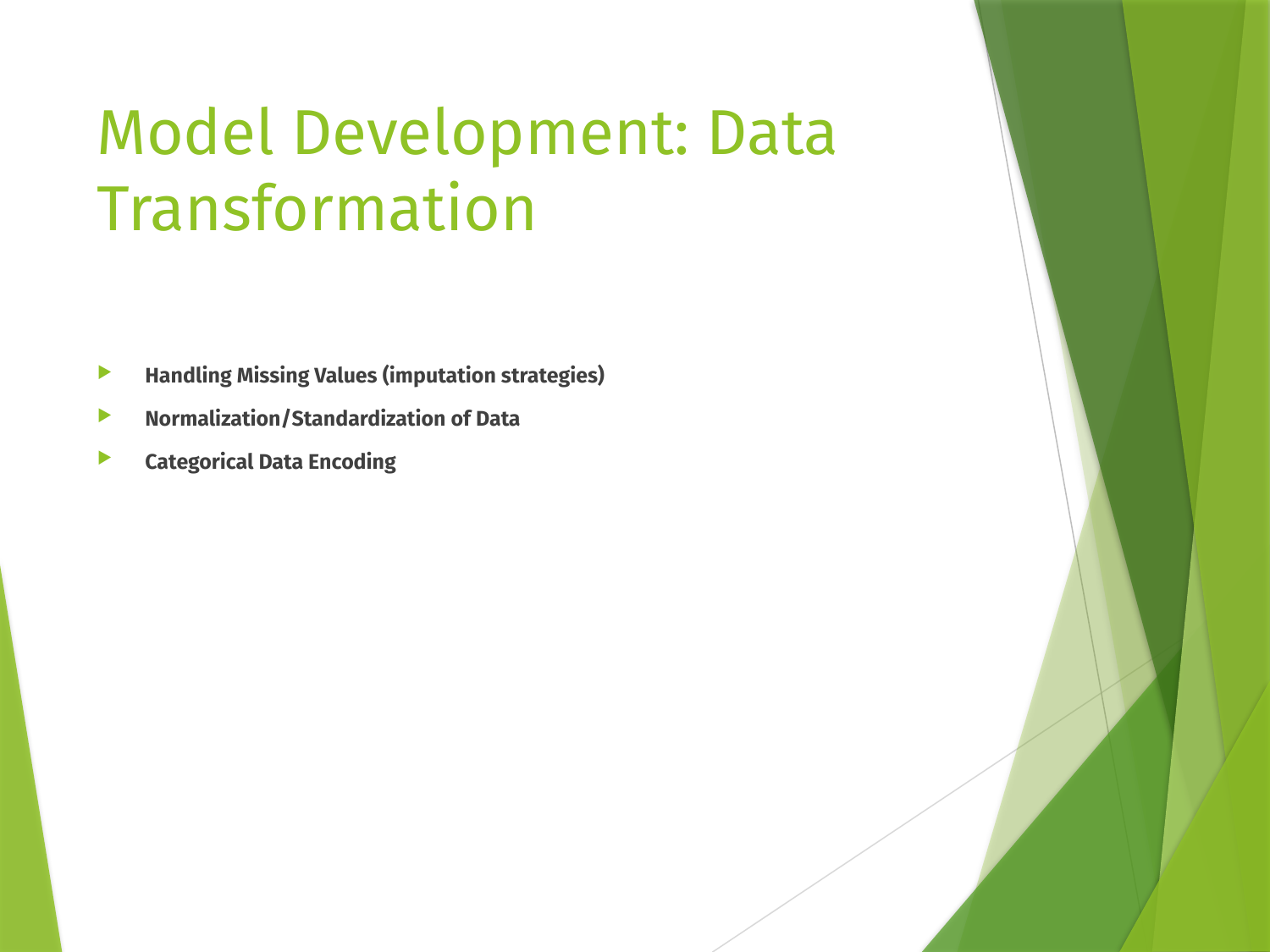

# Model Development: Data Transformation

Handling Missing Values (imputation strategies)
Normalization/Standardization of Data
Categorical Data Encoding